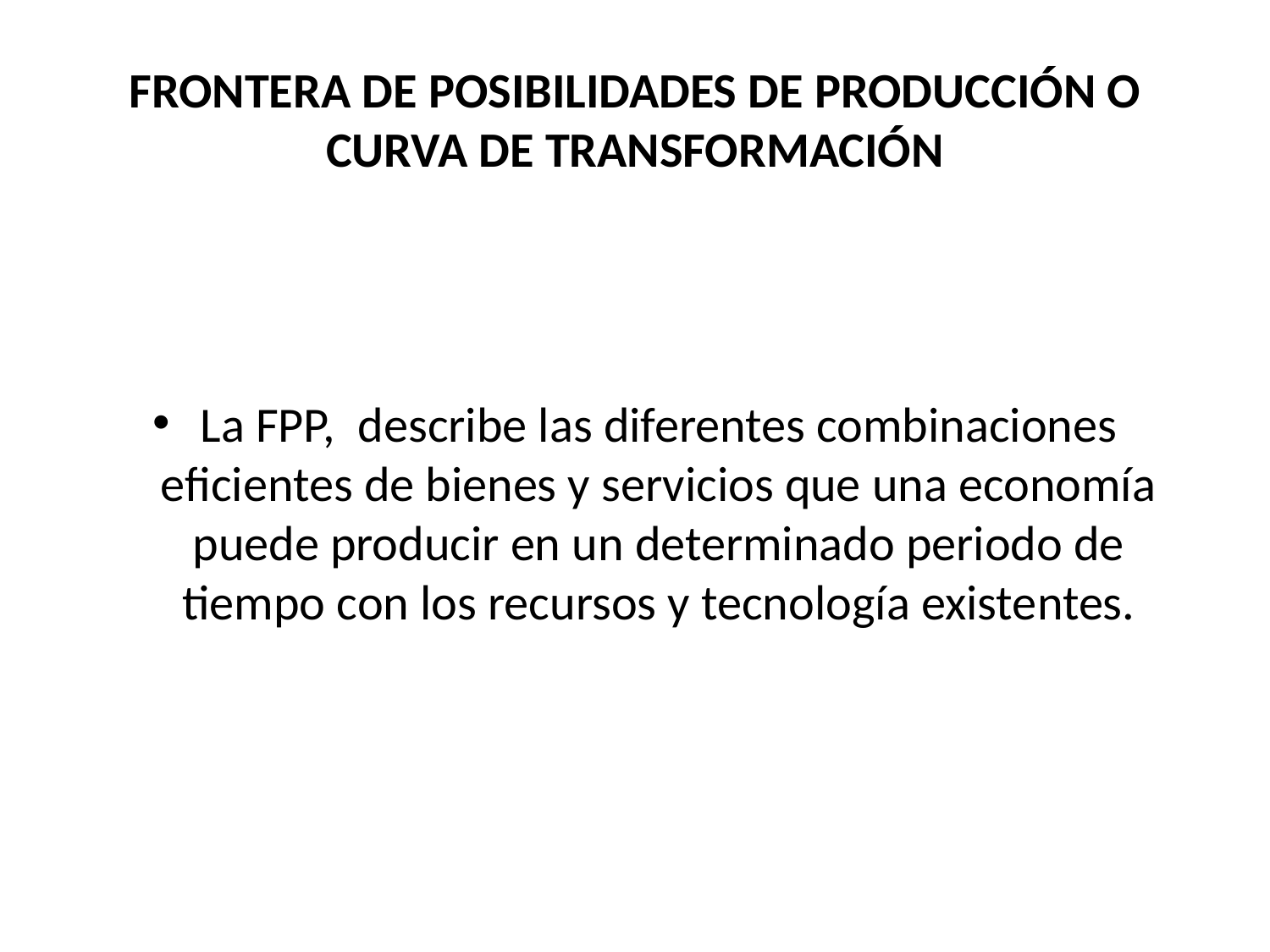

# FRONTERA DE POSIBILIDADES DE PRODUCCIÓN O CURVA DE TRANSFORMACIÓN
La FPP,  describe las diferentes combinaciones eficientes de bienes y servicios que una economía puede producir en un determinado periodo de tiempo con los recursos y tecnología existentes.